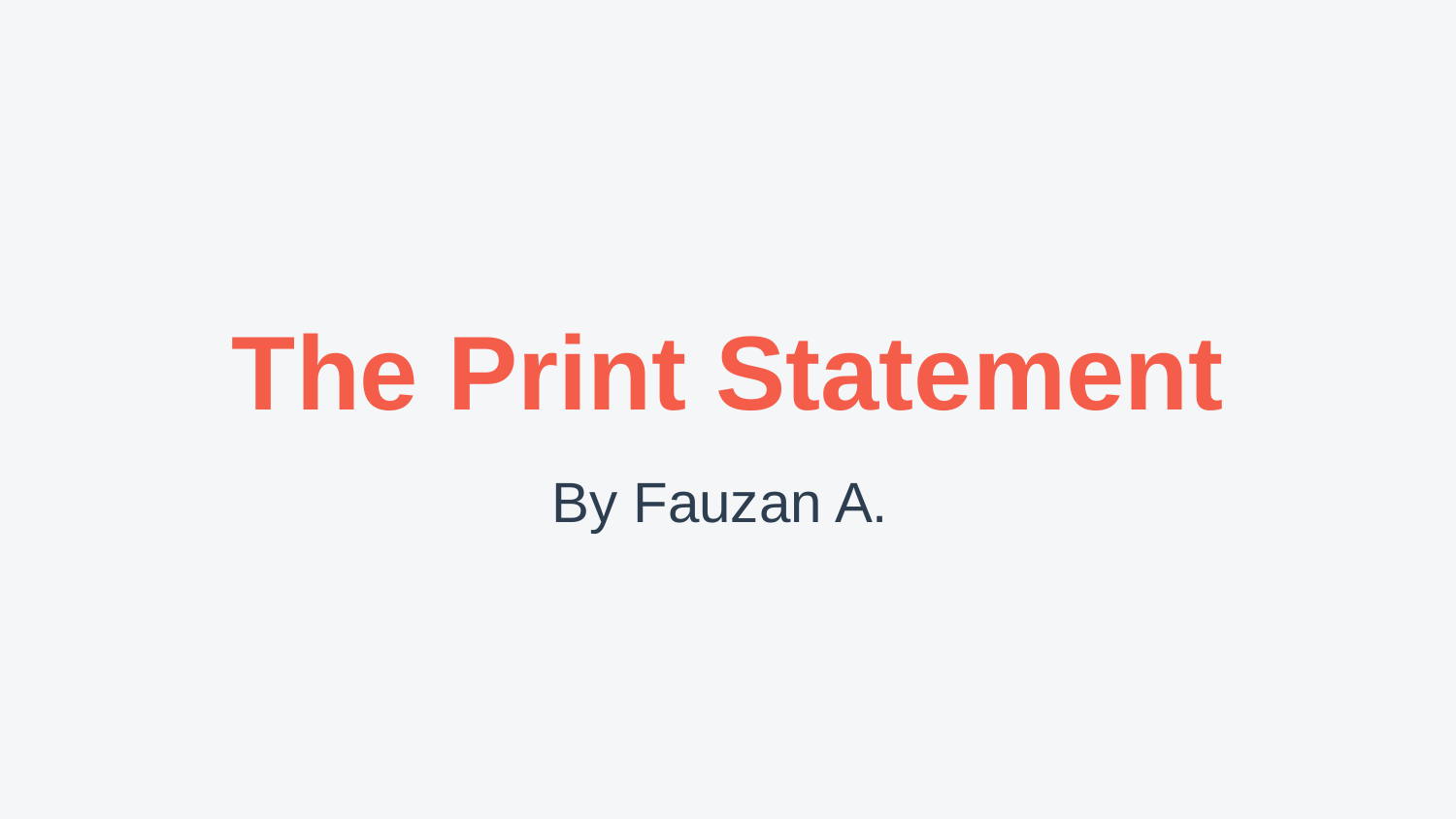

# The Print Statement
By Fauzan A.